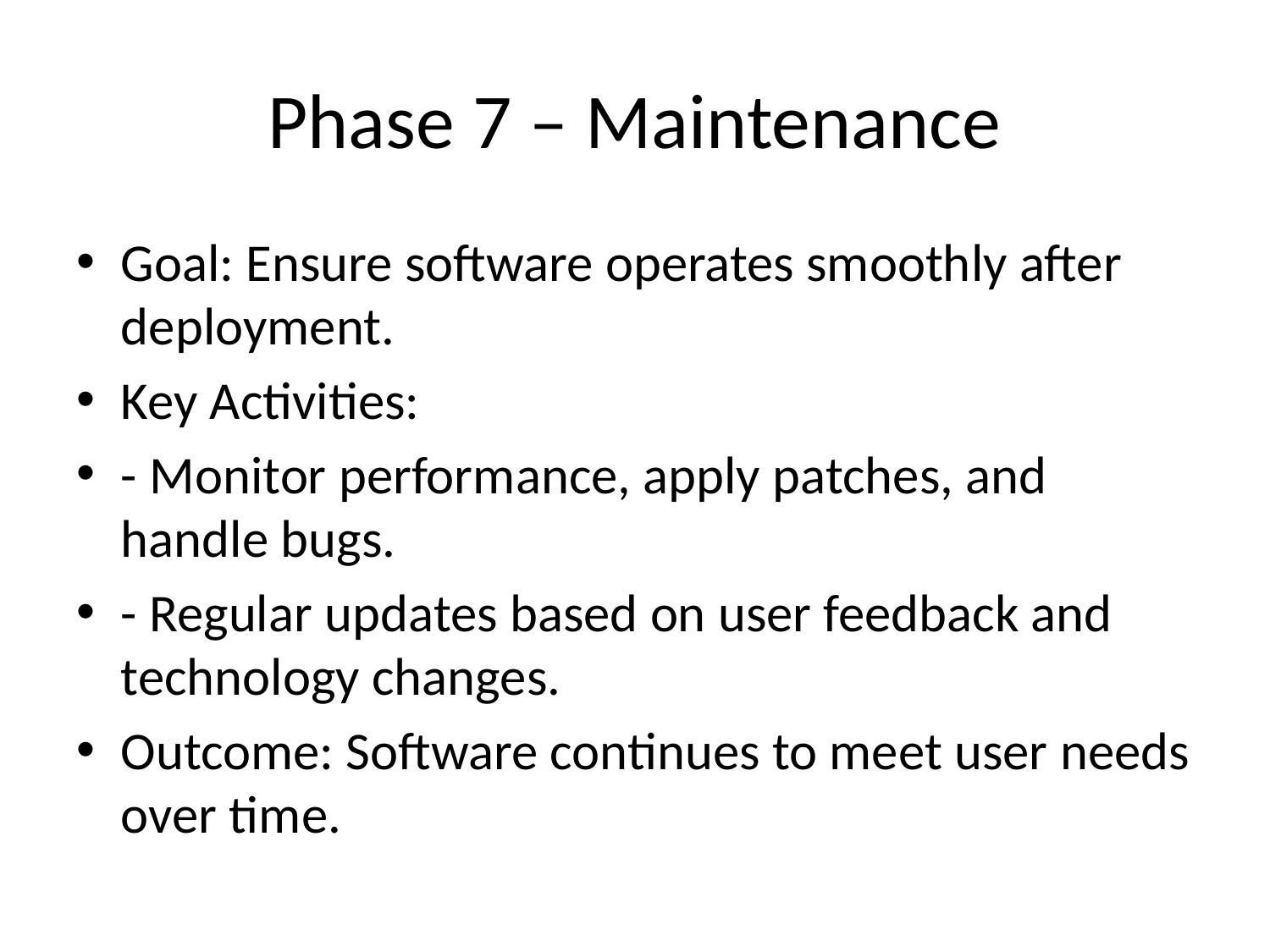

# Phase 7 – Maintenance
Goal: Ensure software operates smoothly after deployment.
Key Activities:
- Monitor performance, apply patches, and handle bugs.
- Regular updates based on user feedback and technology changes.
Outcome: Software continues to meet user needs over time.